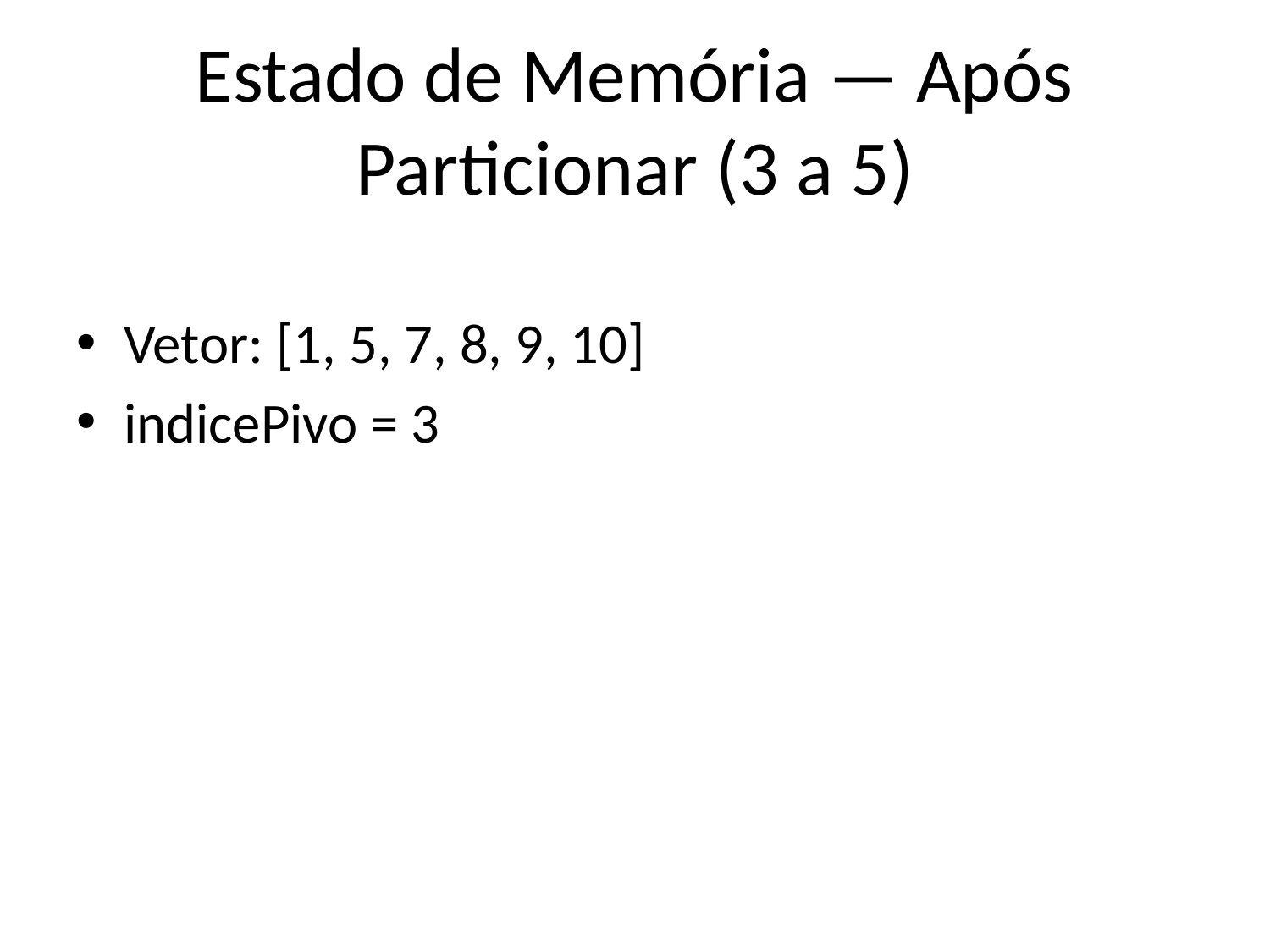

# Estado de Memória — Após Particionar (3 a 5)

Vetor: [1, 5, 7, 8, 9, 10]
indicePivo = 3